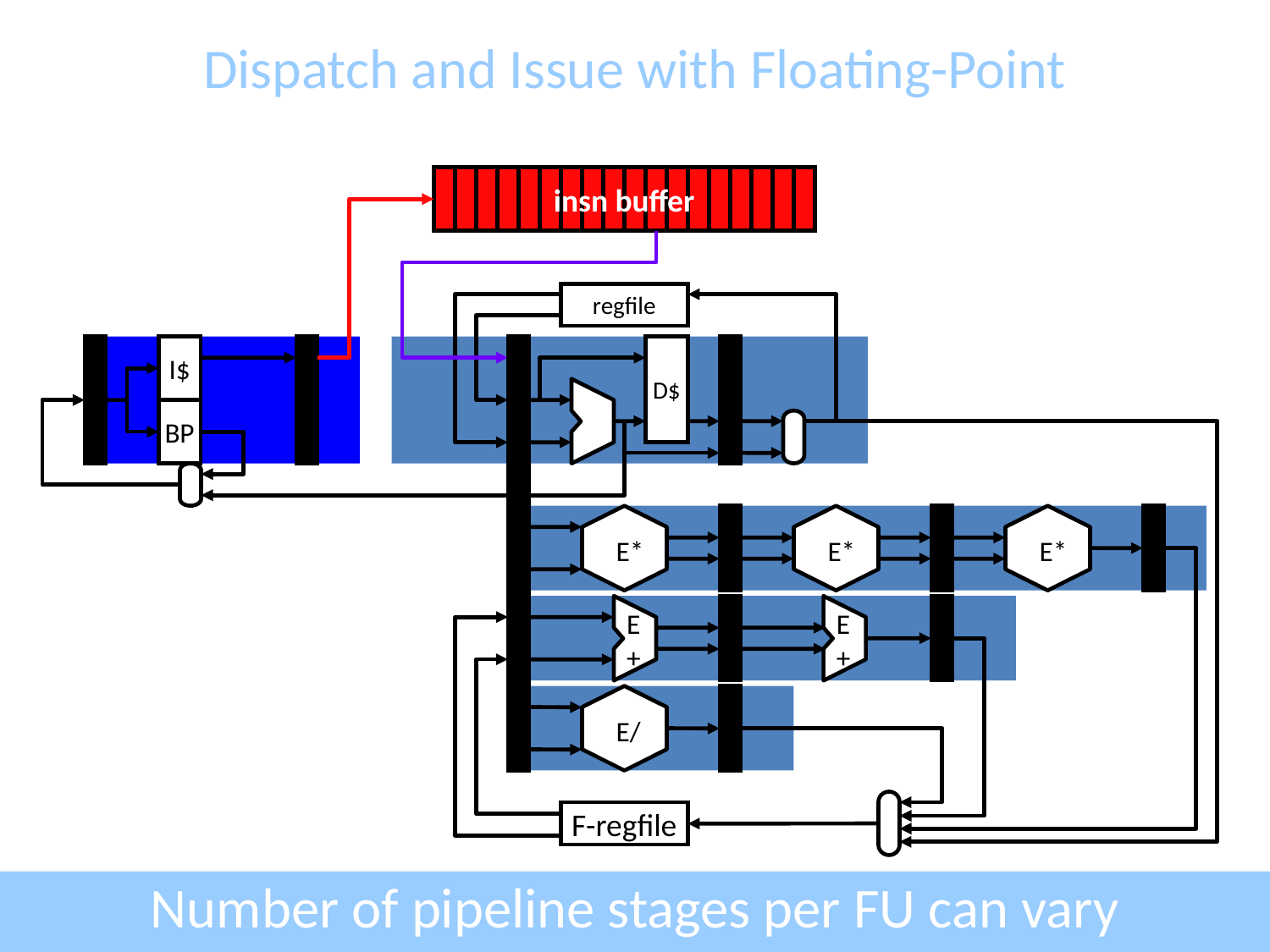

# Dispatch and Issue with Floating-Point

insn buffer

regfile

I$

D$

BP

E*
E*
E*

E
+
E
+

E/

F-regfile

Number of pipeline stages per FU can vary